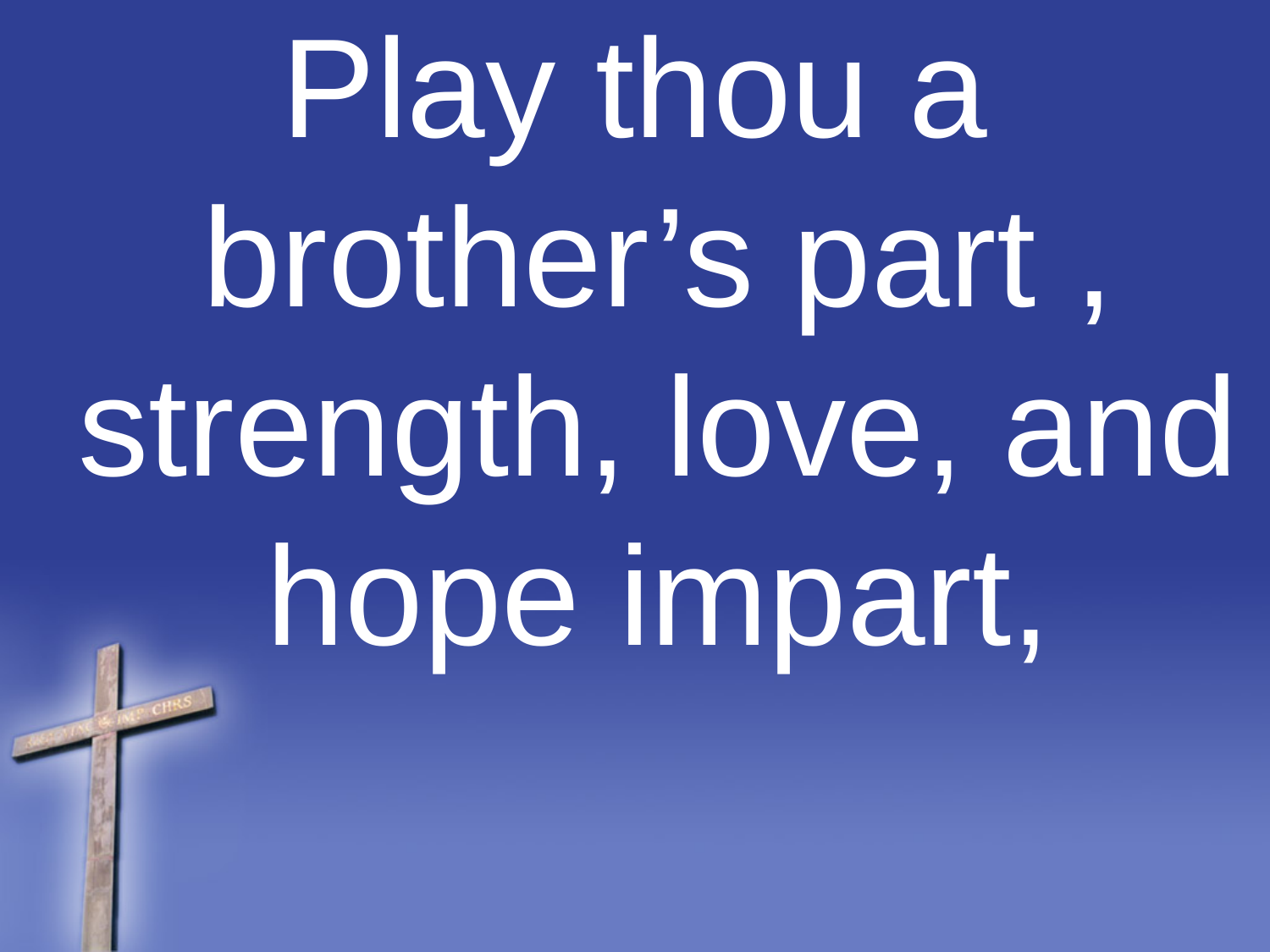

Play thou a brother’s part , strength, love, and hope impart,